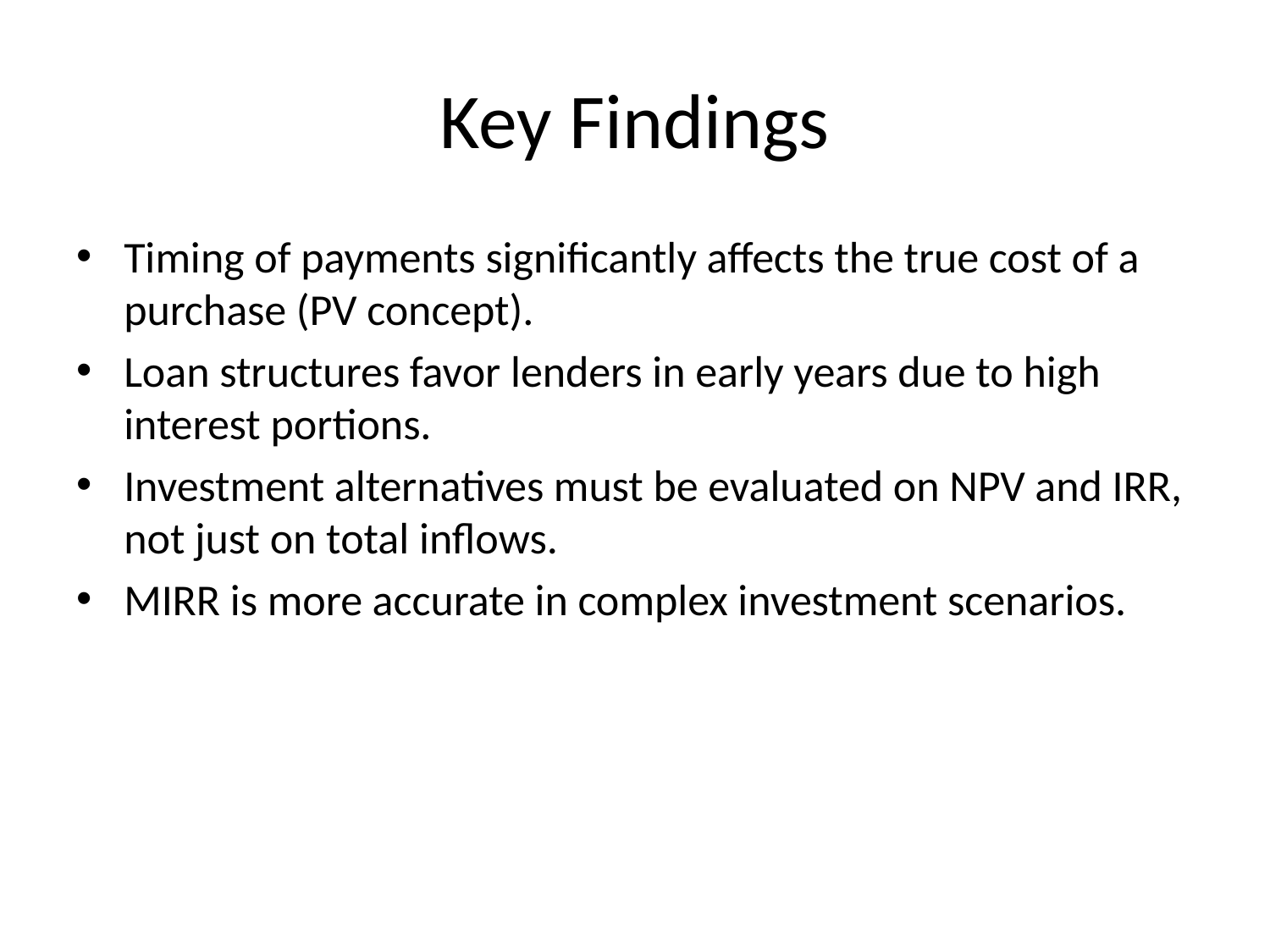

# Key Findings
Timing of payments significantly affects the true cost of a purchase (PV concept).
Loan structures favor lenders in early years due to high interest portions.
Investment alternatives must be evaluated on NPV and IRR, not just on total inflows.
MIRR is more accurate in complex investment scenarios.